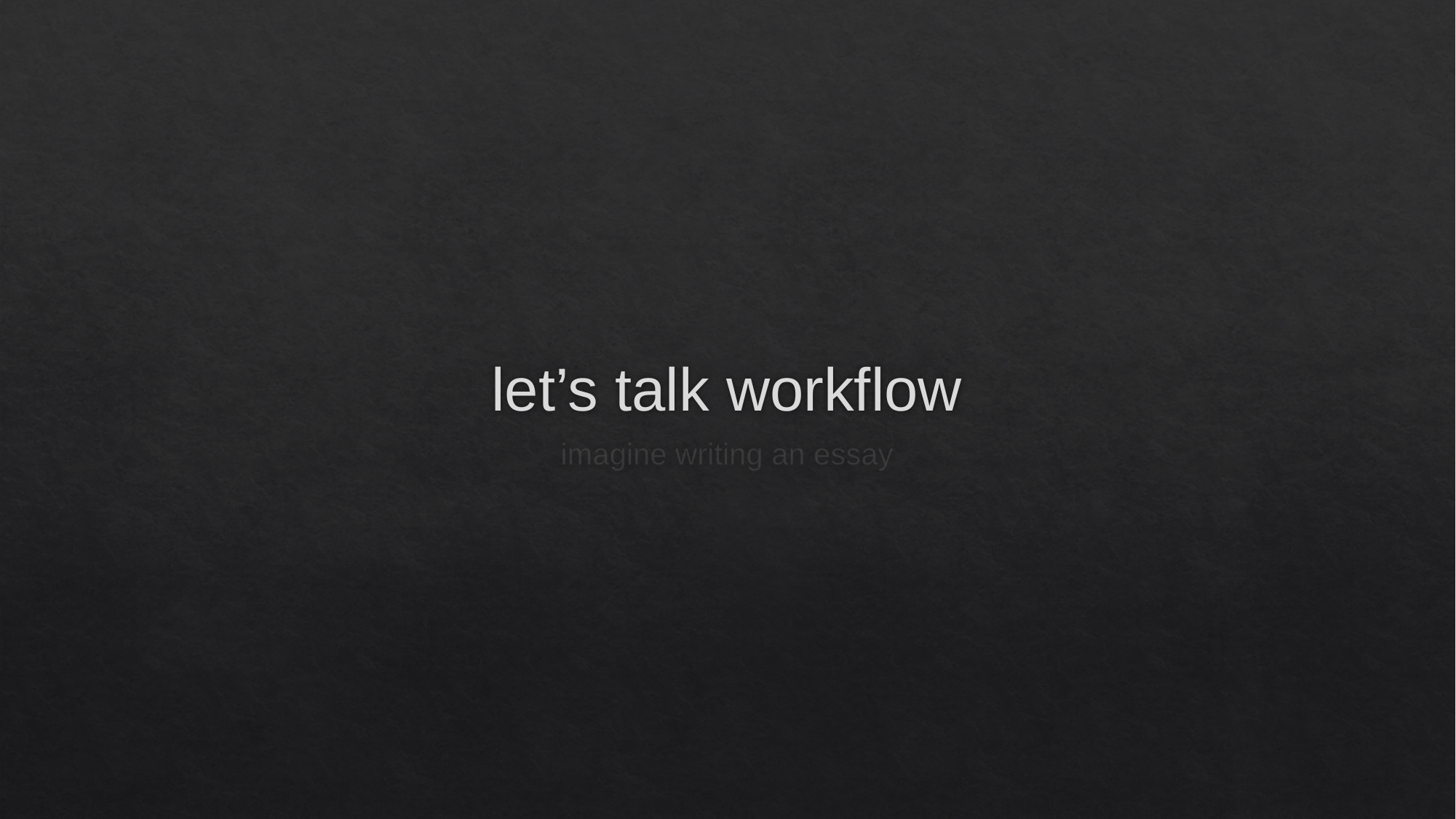

# let’s talk workflow
imagine writing an essay